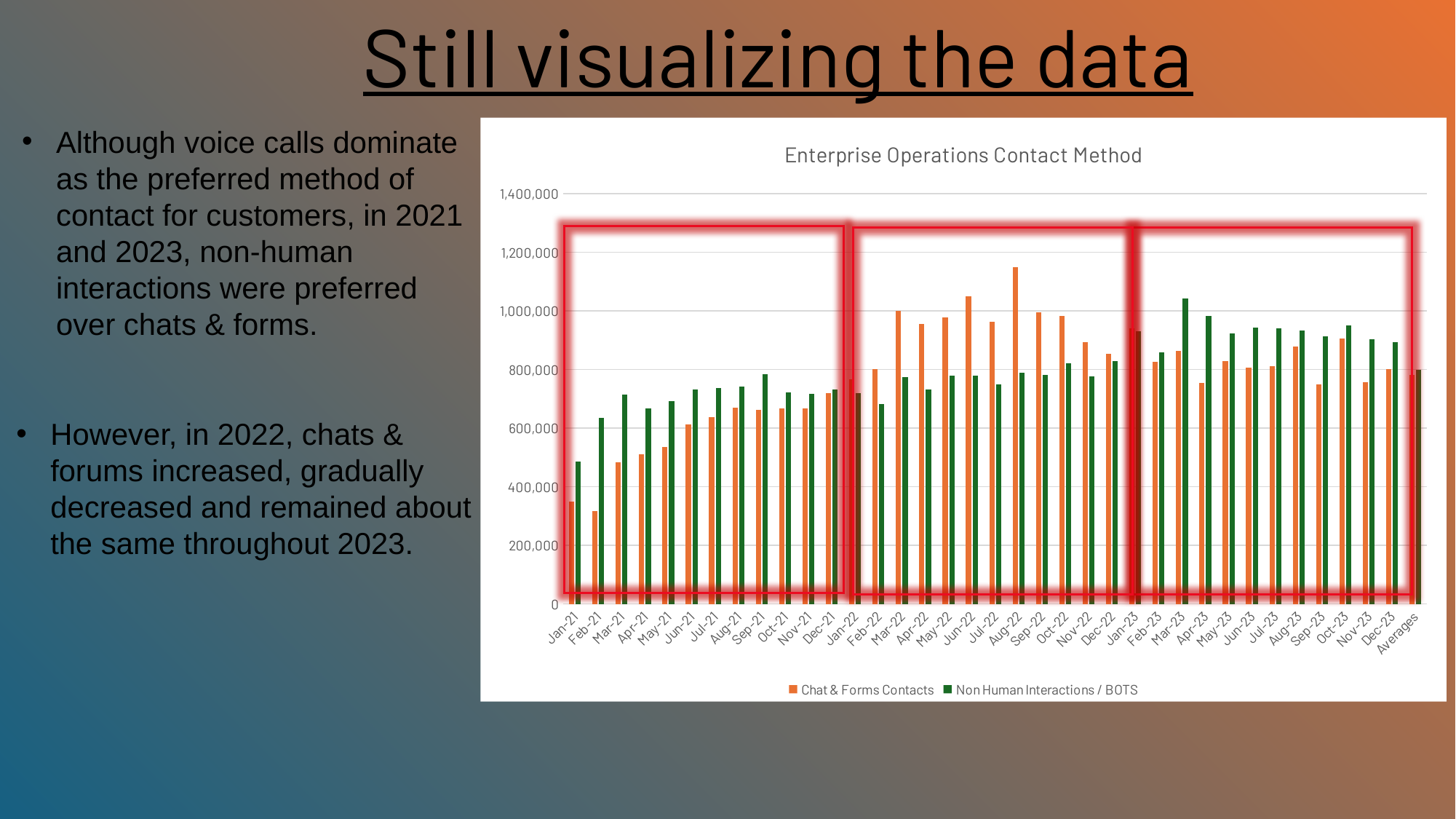

Still visualizing the data
Although voice calls dominate as the preferred method of contact for customers, in 2021 and 2023, non-human interactions were preferred over chats & forms.

### Chart: Enterprise Operations Contact Method

| Category | Chat & Forms Contacts | Non Human Interactions / BOTS |
|---|---|---|
| Jan-21 | 349462.0 | 485286.0 |
| Feb-21 | 315867.0 | 634423.0 |
| Mar-21 | 483618.0 | 713339.0 |
| Apr-21 | 509690.0 | 665869.0 |
| May-21 | 534982.0 | 692571.0 |
| Jun-21 | 612337.0 | 730656.0 |
| Jul-21 | 637277.0 | 737081.0 |
| Aug-21 | 669382.0 | 741075.0 |
| Sep-21 | 662017.0 | 784251.0 |
| Oct-21 | 667971.0 | 722139.0 |
| Nov-21 | 666760.0 | 715600.0 |
| Dec-21 | 719877.0 | 732105.0 |
| Jan-22 | 765545.0 | 720069.0 |
| Feb-22 | 801682.0 | 681785.368 |
| Mar-22 | 999338.0 | 773590.924 |
| Apr-22 | 955107.0 | 732424.1510000001 |
| May-22 | 978194.0 | 779502.0449999999 |
| Jun-22 | 1048623.0 | 778449.502 |
| Jul-22 | 961529.0 | 749978.0 |
| Aug-22 | 1148000.0 | 788183.0 |
| Sep-22 | 995181.0 | 780081.0 |
| Oct-22 | 982015.0 | 821565.0 |
| Nov-22 | 892483.0 | 776387.0 |
| Dec-22 | 853284.0 | 827851.0 |
| Jan-23 | 940323.0 | 929572.0 |
| Feb-23 | 826321.0 | 857802.0 |
| Mar-23 | 863445.0 | 1043171.0 |
| Apr-23 | 754331.0 | 982426.0 |
| May-23 | 829733.0 | 922610.0 |
| Jun-23 | 806504.0 | 942369.0 |
| Jul-23 | 811798.0 | 941315.0 |
| Aug-23 | 877366.0 | 933456.0 |
| Sep-23 | 750297.0 | 913802.0 |
| Oct-23 | 904724.0 | 950261.0 |
| Nov-23 | 756307.0 | 902441.0 |
| Dec-23 | 800538.0 | 892417.0 |
| Averages | 781441.8888888889 | 799330.6386111112 |

However, in 2022, chats & forums increased, gradually decreased and remained about the same throughout 2023.